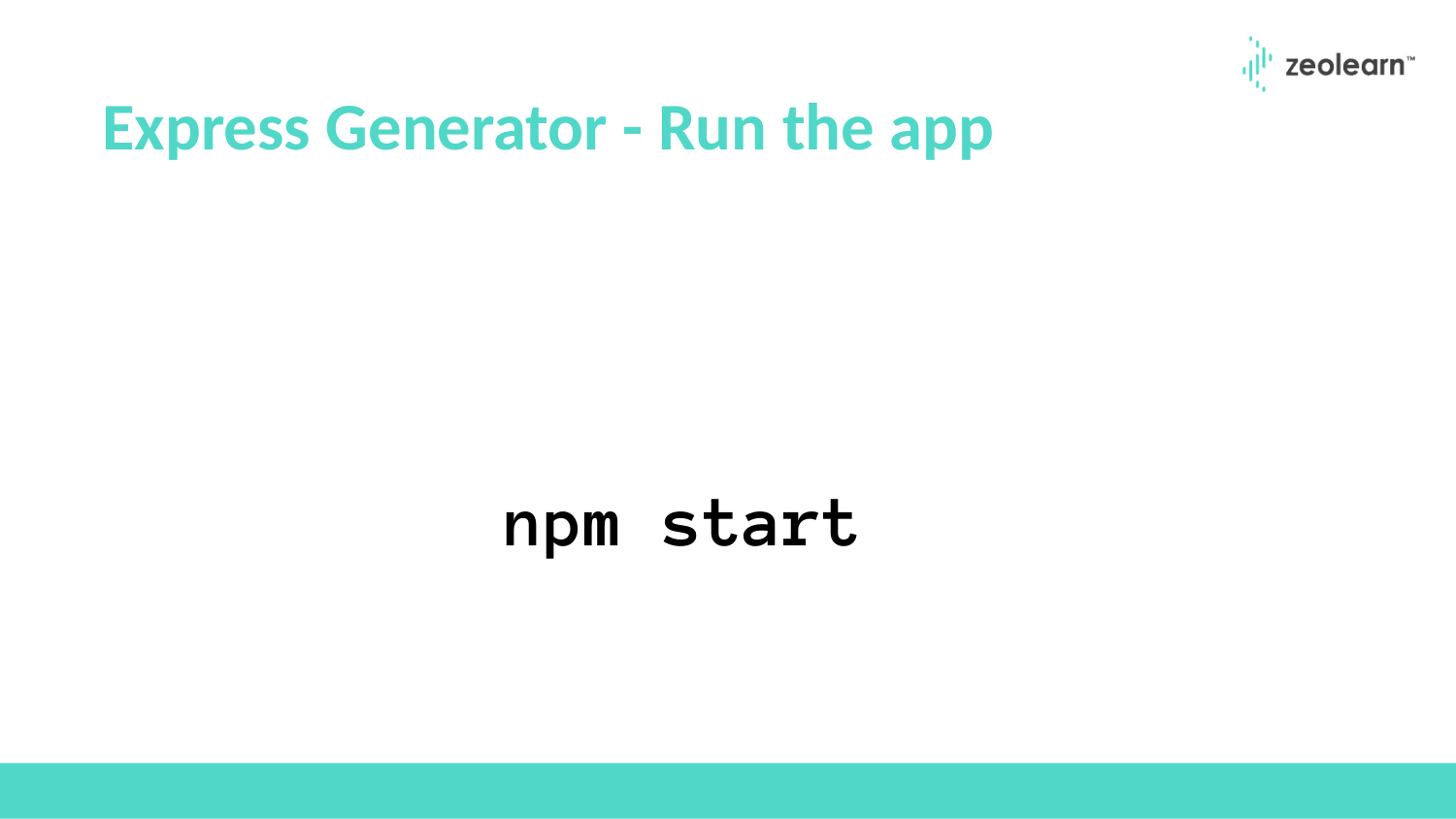

# Express Generator - Run the app
npm start